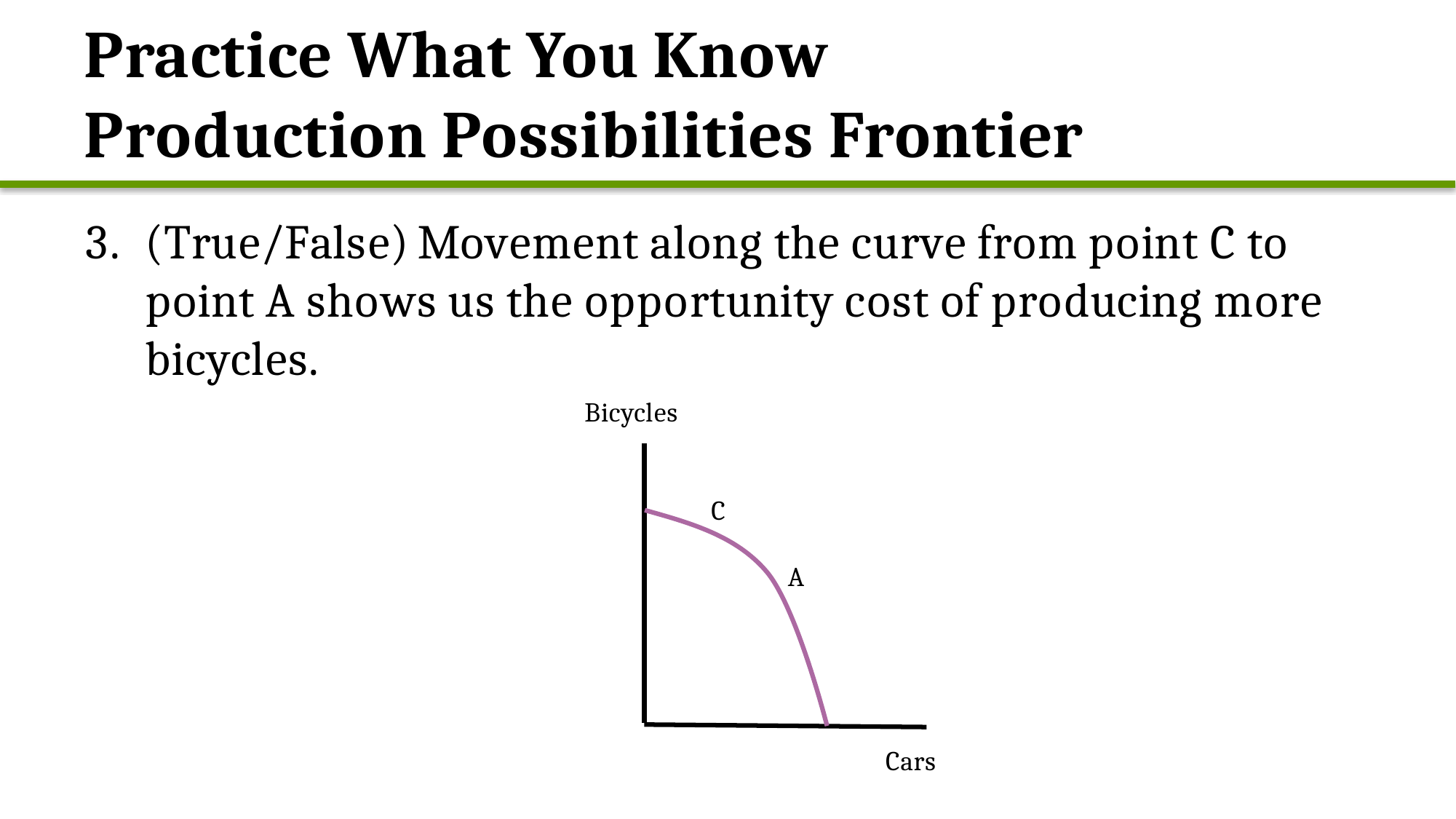

# Practice What You Know Production Possibilities Frontier
(True/False) Movement along the curve from point C to point A shows us the opportunity cost of producing more bicycles.

Bicycles
C

A
Cars